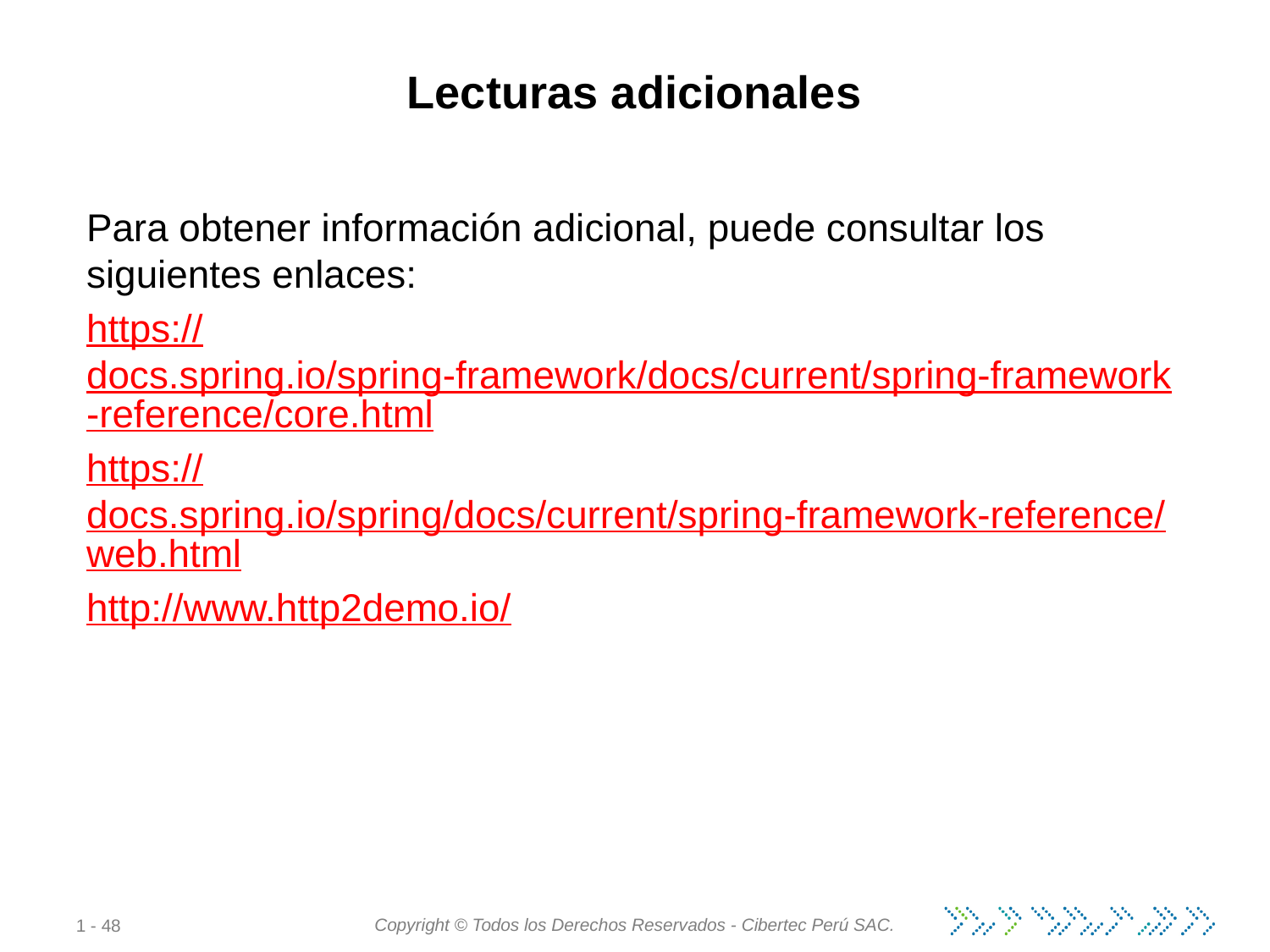

# Lecturas adicionales
Para obtener información adicional, puede consultar los siguientes enlaces:
https://docs.spring.io/spring-framework/docs/current/spring-framework-reference/core.html
https://docs.spring.io/spring/docs/current/spring-framework-reference/web.html
http://www.http2demo.io/